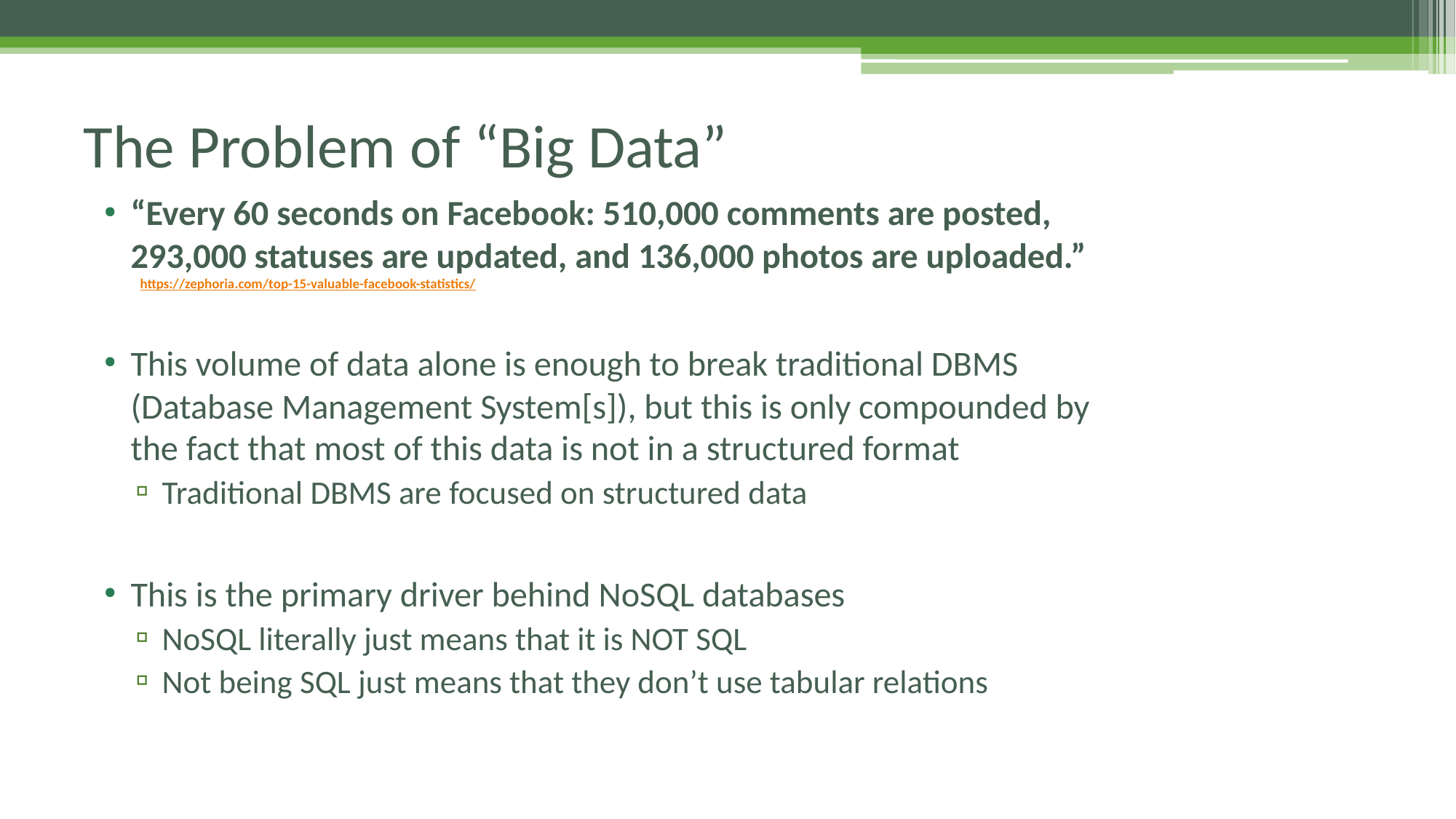

# The Problem of “Big Data”
“Every 60 seconds on Facebook: 510,000 comments are posted, 293,000 statuses are updated, and 136,000 photos are uploaded.”      https://zephoria.com/top-15-valuable-facebook-statistics/

This volume of data alone is enough to break traditional DBMS (Database Management System[s]), but this is only compounded by the fact that most of this data is not in a structured format
Traditional DBMS are focused on structured data

This is the primary driver behind NoSQL databases
NoSQL literally just means that it is NOT SQL
Not being SQL just means that they don’t use tabular relations